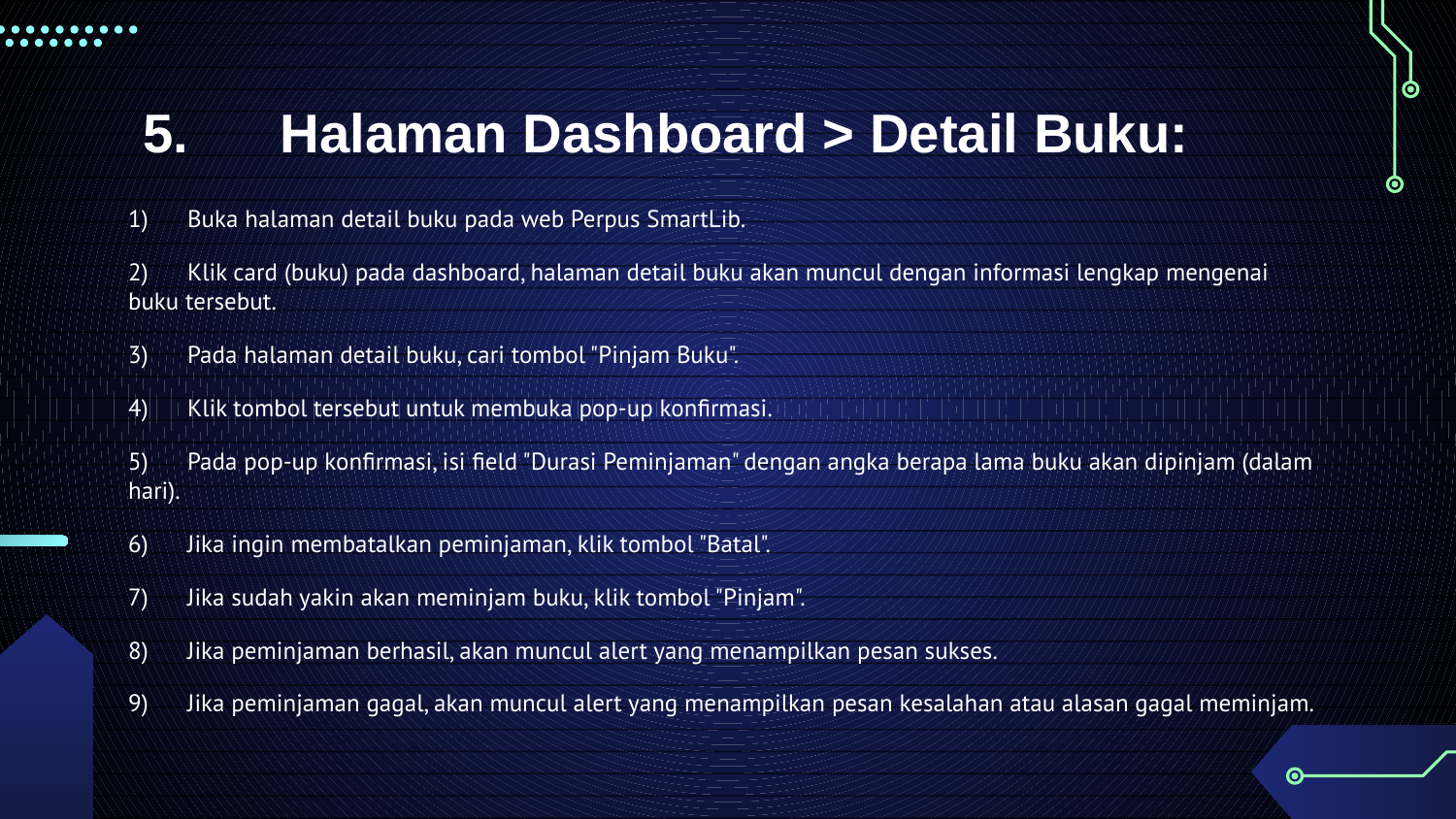

# 5.      Halaman Dashboard > Detail Buku:
1)      Buka halaman detail buku pada web Perpus SmartLib.
2)      Klik card (buku) pada dashboard, halaman detail buku akan muncul dengan informasi lengkap mengenai buku tersebut.
3)      Pada halaman detail buku, cari tombol "Pinjam Buku".
4)      Klik tombol tersebut untuk membuka pop-up konfirmasi.
5)      Pada pop-up konfirmasi, isi field "Durasi Peminjaman" dengan angka berapa lama buku akan dipinjam (dalam hari).
6)      Jika ingin membatalkan peminjaman, klik tombol "Batal".
7)      Jika sudah yakin akan meminjam buku, klik tombol "Pinjam".
8)      Jika peminjaman berhasil, akan muncul alert yang menampilkan pesan sukses.
9)      Jika peminjaman gagal, akan muncul alert yang menampilkan pesan kesalahan atau alasan gagal meminjam.